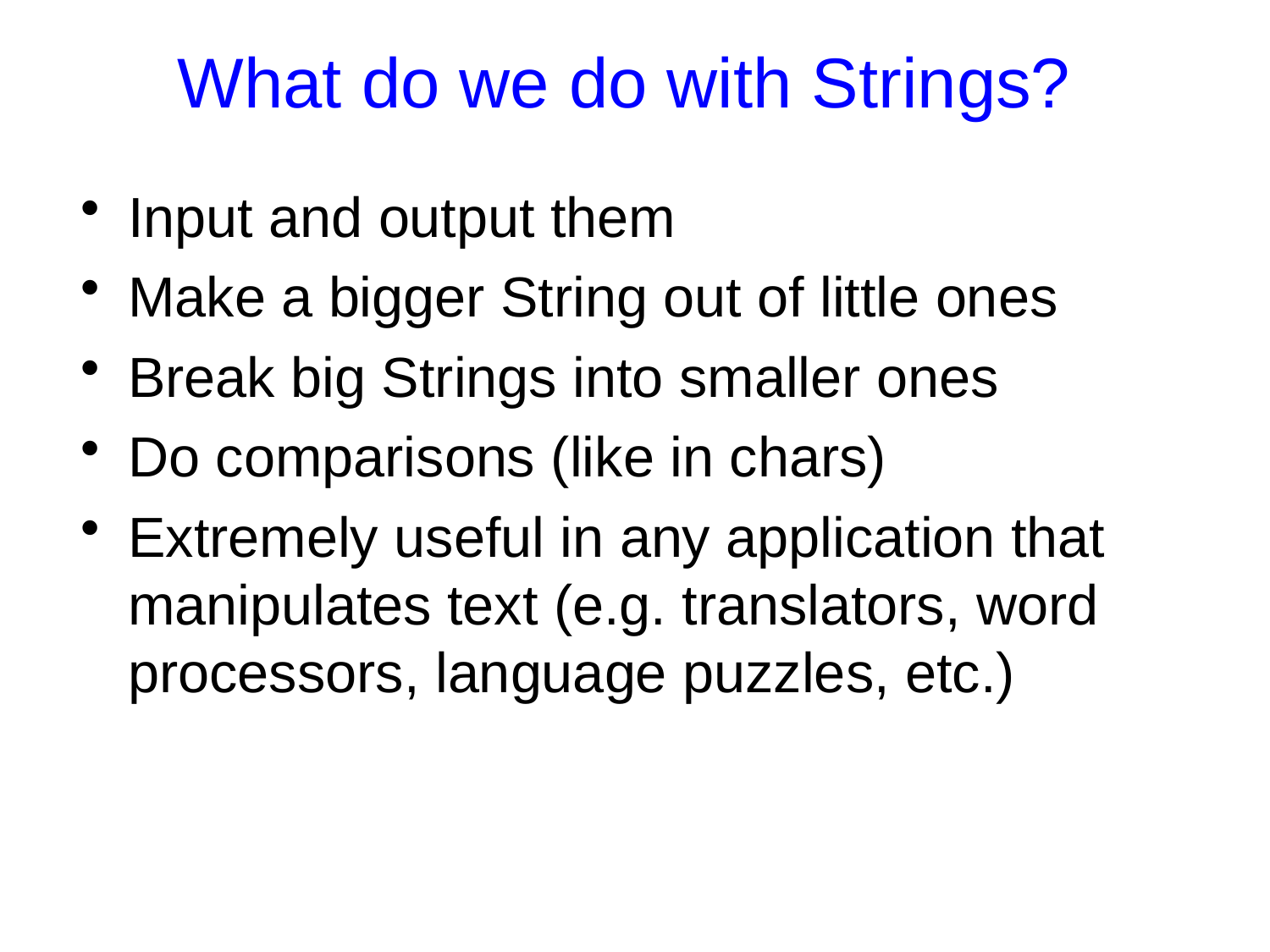

What do we do with Strings?
Input and output them
Make a bigger String out of little ones
Break big Strings into smaller ones
Do comparisons (like in chars)
Extremely useful in any application that manipulates text (e.g. translators, word processors, language puzzles, etc.)